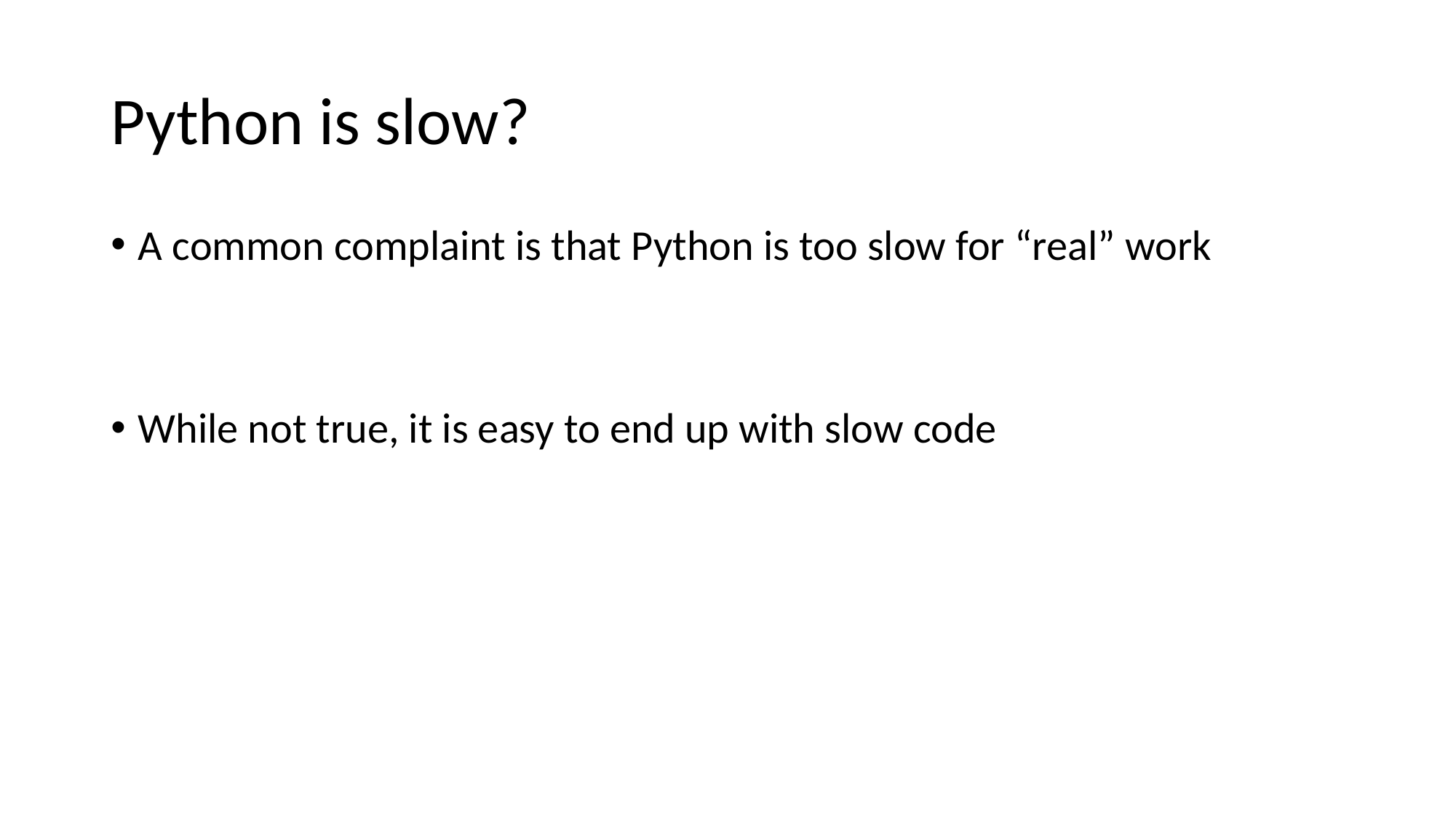

# Python is slow?
A common complaint is that Python is too slow for “real” work

While not true, it is easy to end up with slow code